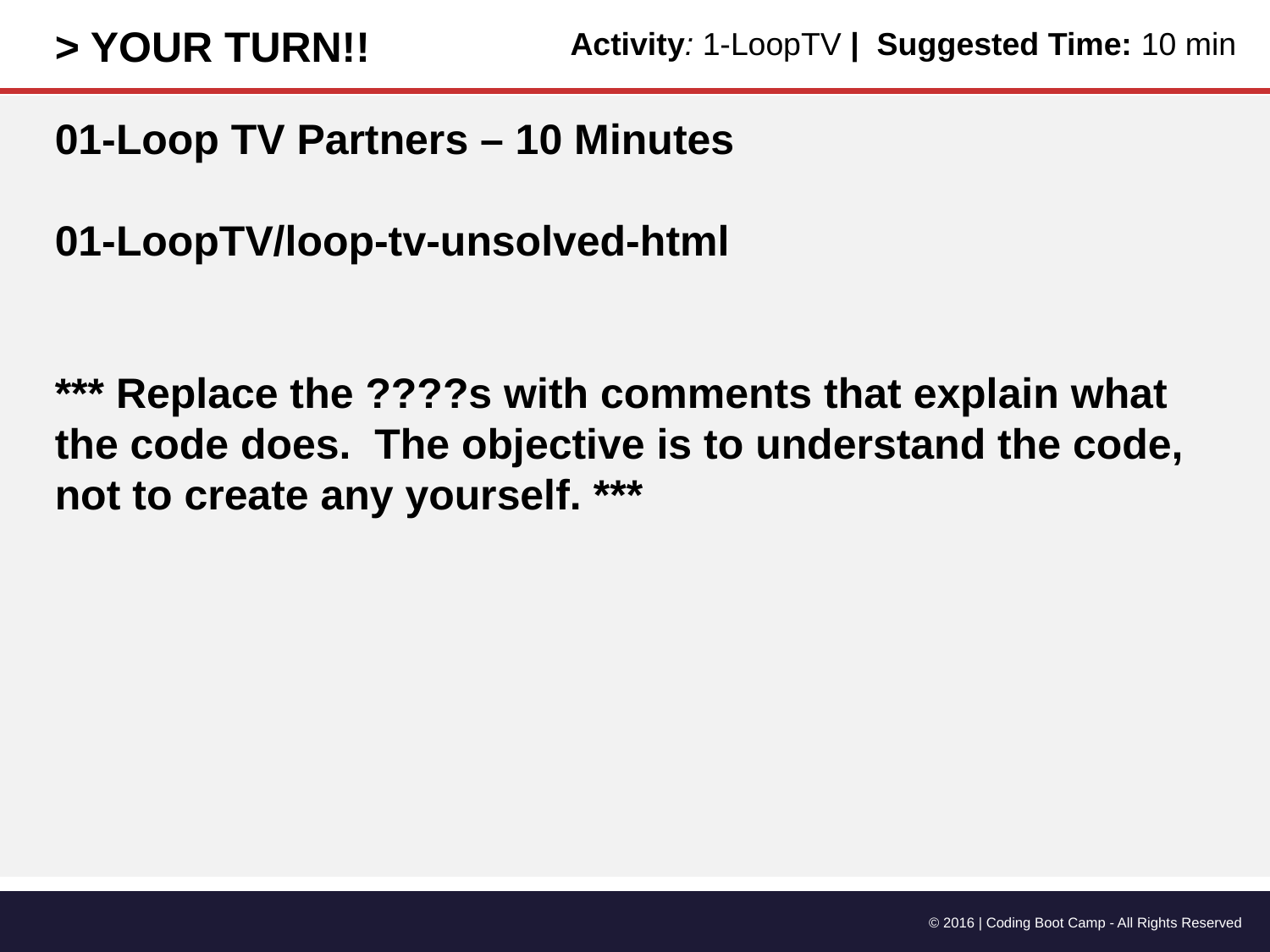

> YOUR TURN!!
Activity: 1-LoopTV |  Suggested Time: 10 min

01-Loop TV Partners – 10 Minutes

01-LoopTV/loop-tv-unsolved-html

*** Replace the ????s with comments that explain what the code does.  The objective is to understand the code, not to create any yourself. ***